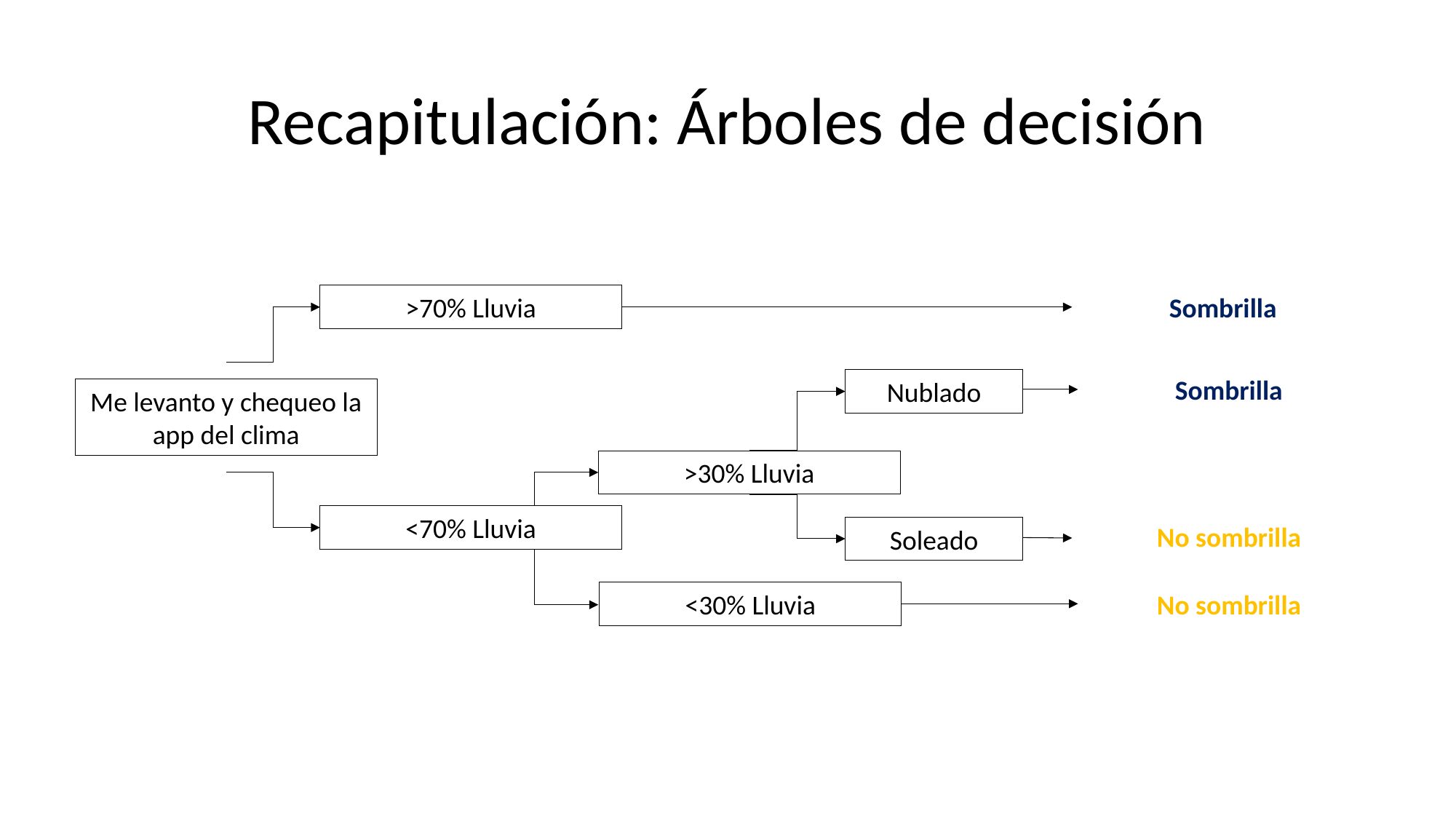

# Recapitulación: Árboles de decisión
>70% Lluvia
Me levanto y chequeo la app del clima
Nublado
>30% Lluvia
<70% Lluvia
Soleado
<30% Lluvia
Sombrilla
Sombrilla
No sombrilla
No sombrilla